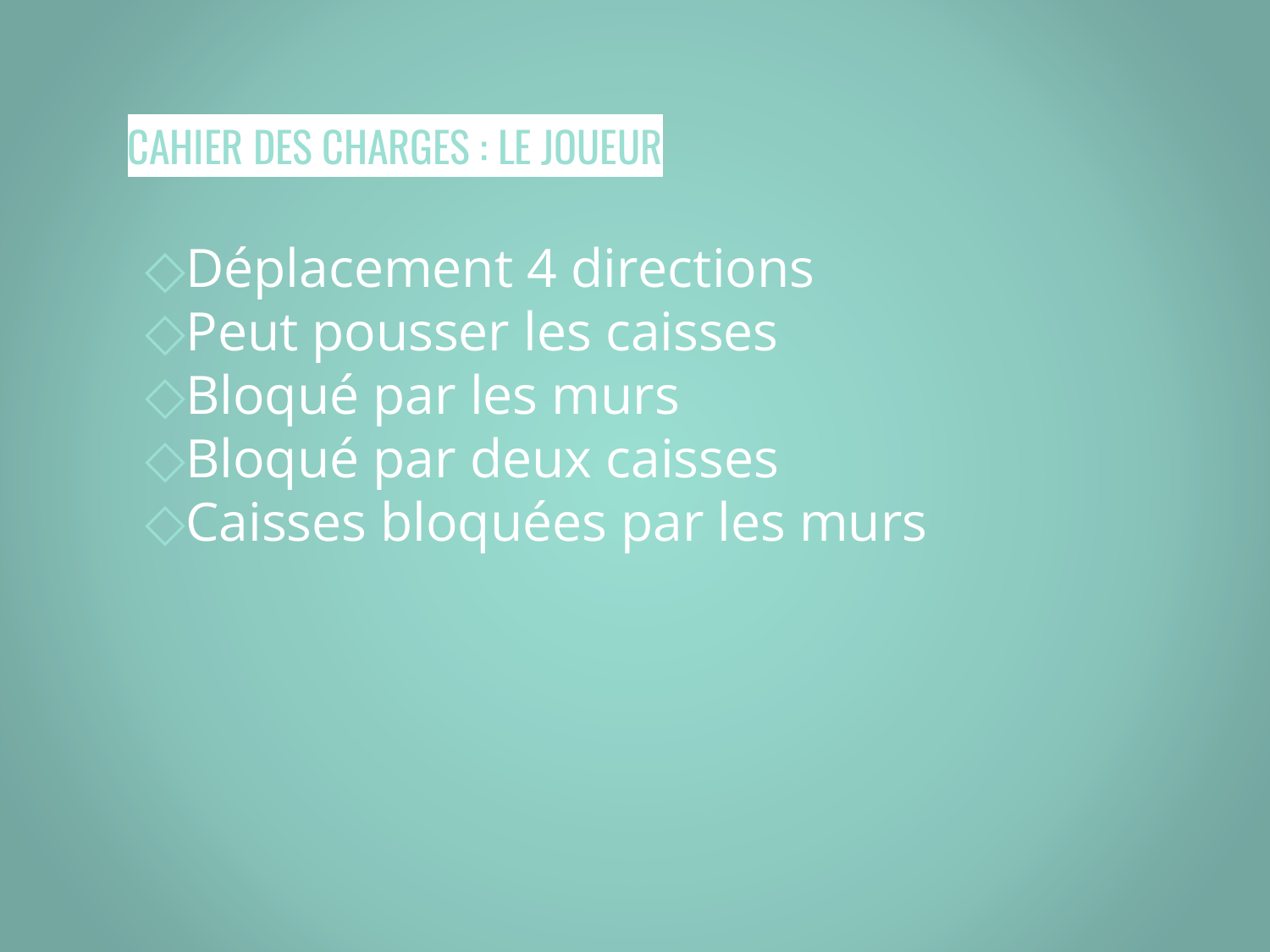

# CAHIER DES CHARGES : LE JOUEUR
Déplacement 4 directions
Peut pousser les caisses
Bloqué par les murs
Bloqué par deux caisses
Caisses bloquées par les murs